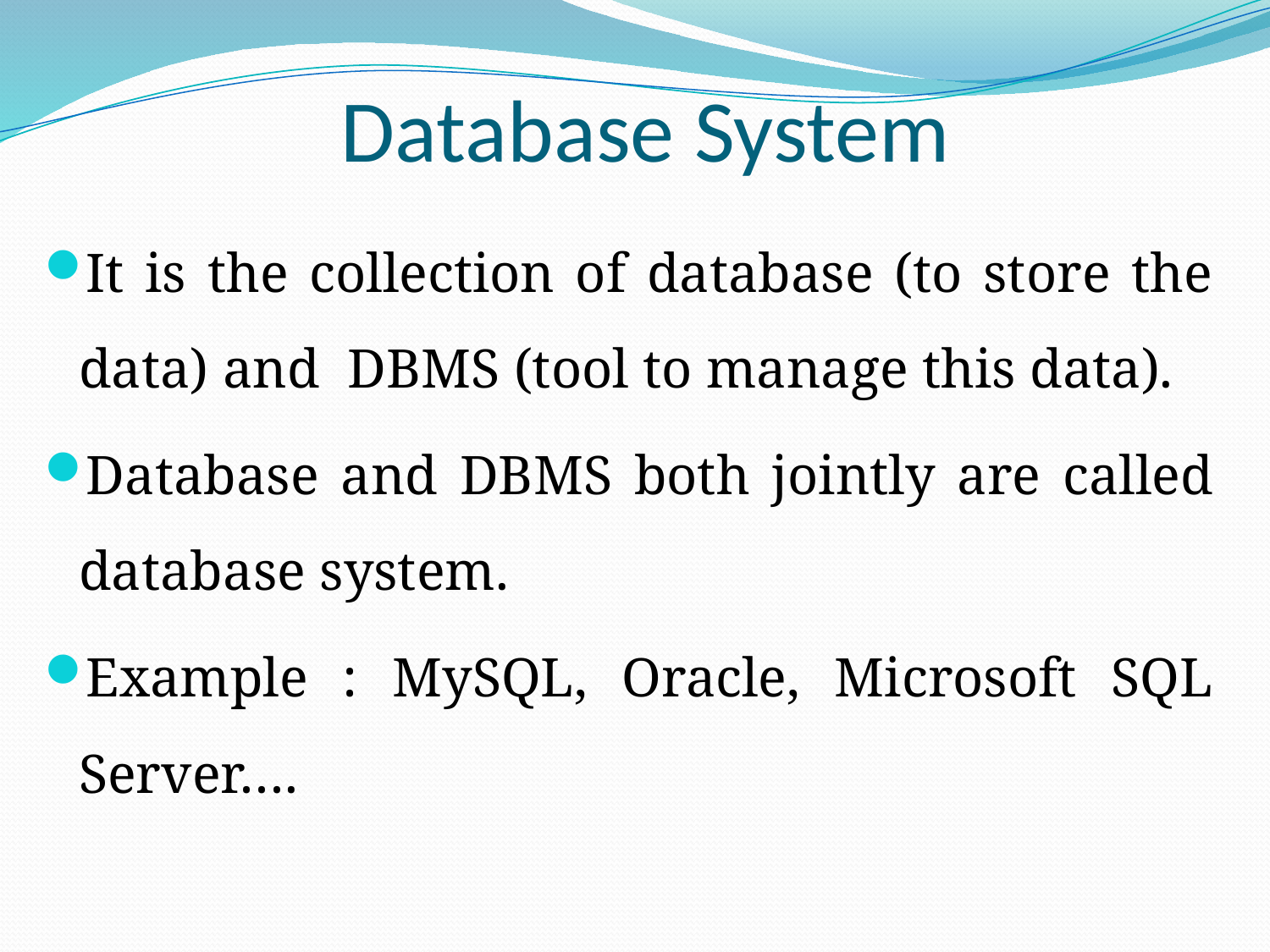

# Database System
It is the collection of database (to store the data) and  DBMS (tool to manage this data).
Database and DBMS both jointly are called database system.
Example : MySQL, Oracle, Microsoft SQL Server….